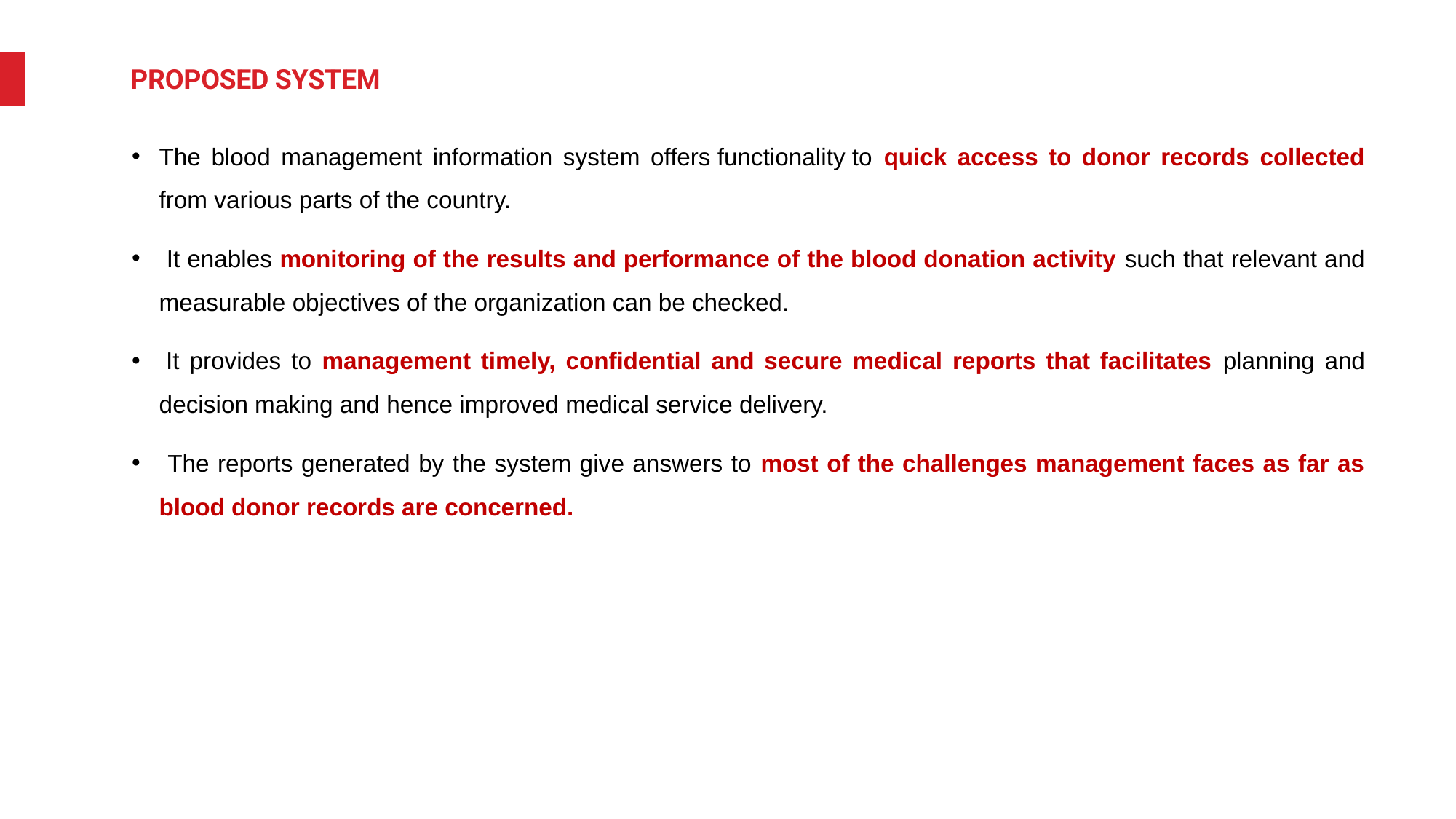

PROPOSED SYSTEM
The blood management information system offers functionality to quick access to donor records collected from various parts of the country.
 It enables monitoring of the results and performance of the blood donation activity such that relevant and measurable objectives of the organization can be checked.
 It provides to management timely, confidential and secure medical reports that facilitates planning and decision making and hence improved medical service delivery.
 The reports generated by the system give answers to most of the challenges management faces as far as blood donor records are concerned.